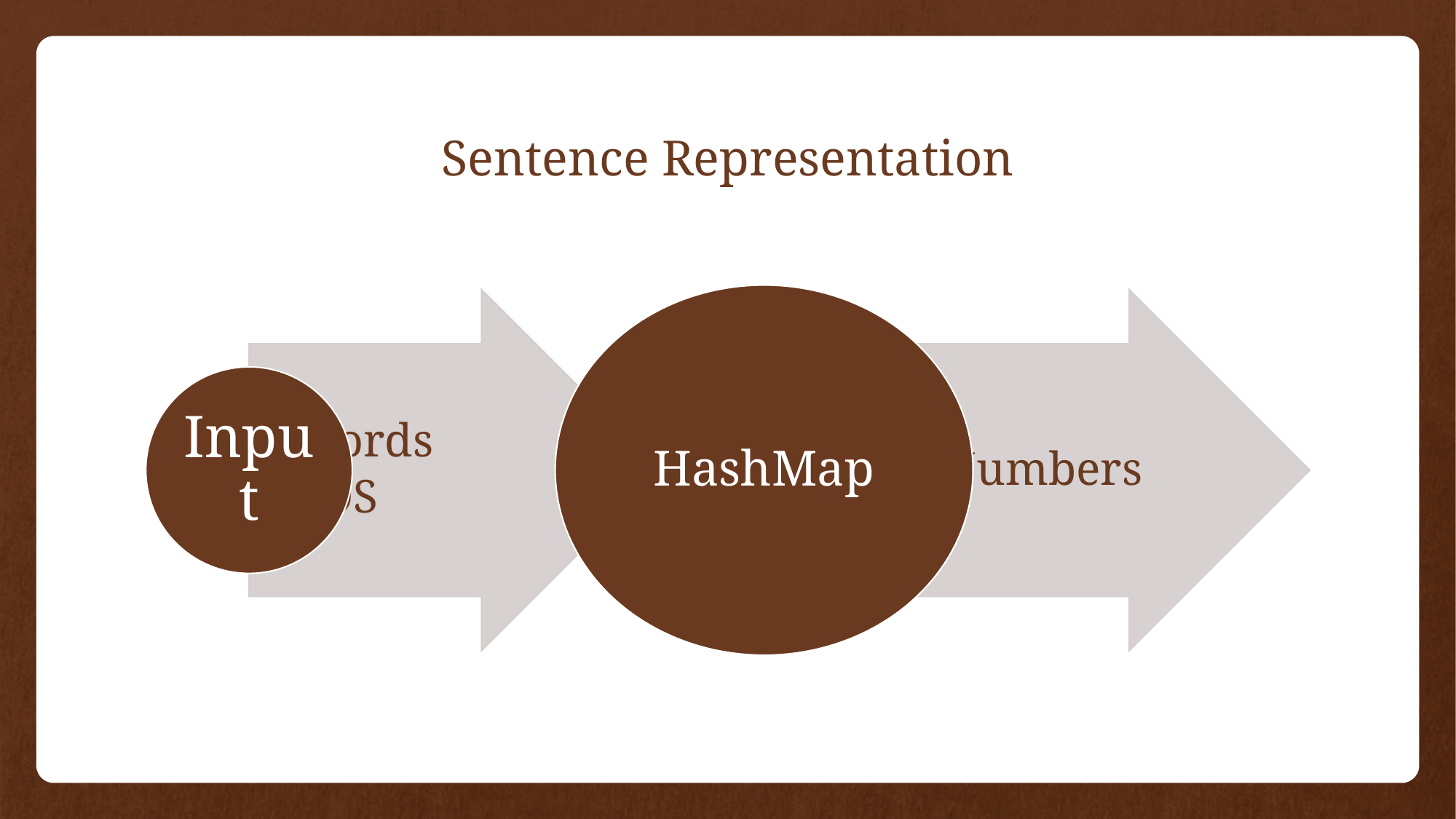

# Sentence Representation
Words
POS
Input
Numbers
HashMap